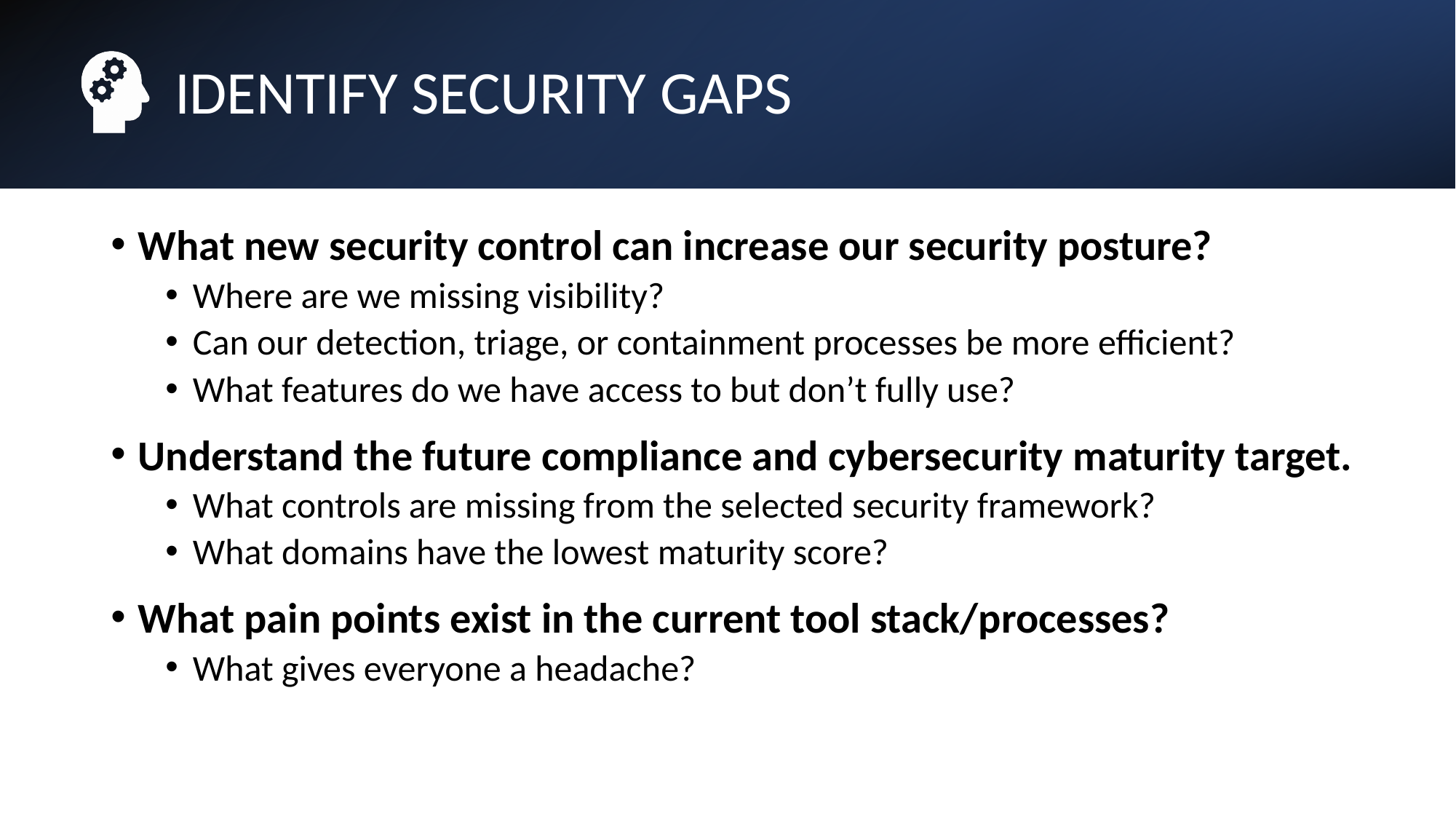

# Identify Security Gaps

What new security control can increase our security posture?
Where are we missing visibility?
Can our detection, triage, or containment processes be more efficient?
What features do we have access to but don’t fully use?
Understand the future compliance and cybersecurity maturity target.
What controls are missing from the selected security framework?
What domains have the lowest maturity score?
What pain points exist in the current tool stack/processes?
What gives everyone a headache?